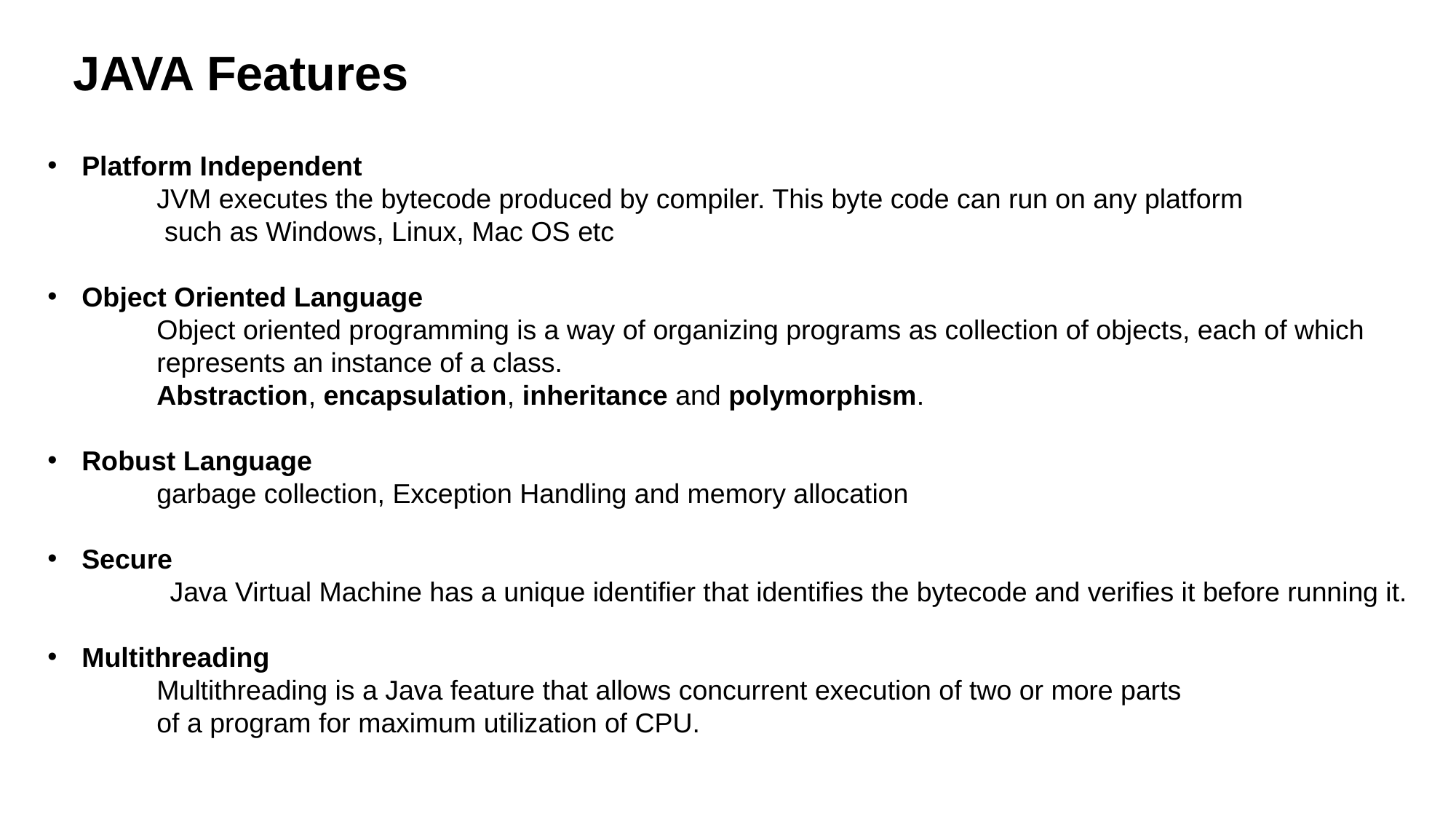

JAVA Features
Platform Independent
  	JVM executes the bytecode produced by compiler. This byte code can run on any platform
	 such as Windows, Linux, Mac OS etc

Object Oriented Language
  	Object oriented programming is a way of organizing programs as collection of objects, each of which
	represents an instance of a class.
     	Abstraction, encapsulation, inheritance and polymorphism.

Robust Language
	garbage collection, Exception Handling and memory allocation

Secure
                Java Virtual Machine has a unique identifier that identifies the bytecode and verifies it before running it.

Multithreading
	Multithreading is a Java feature that allows concurrent execution of two or more parts
	of a program for maximum utilization of CPU.